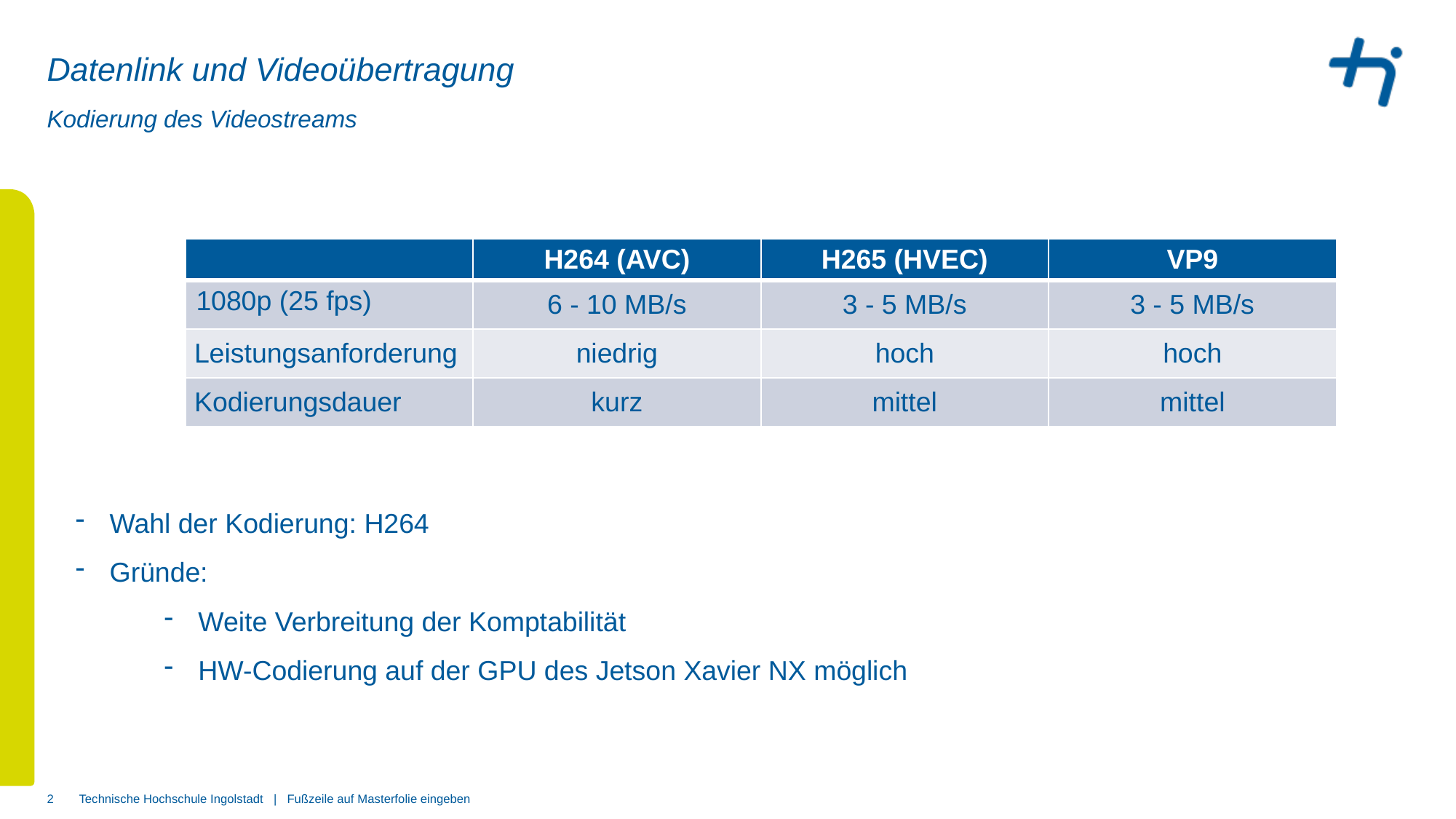

# Datenlink und Videoübertragung
Kodierung des Videostreams
|  | H264 (AVC) | H265 (HVEC) | VP9 |
| --- | --- | --- | --- |
| 1080p (25 fps) | 6 - 10 MB/s | 3 - 5 MB/s | 3 - 5 MB/s |
| Leistungsanforderung | niedrig | hoch | hoch |
| Kodierungsdauer | kurz | mittel | mittel |
Wahl der Kodierung: H264
Gründe:
Weite Verbreitung der Komptabilität
HW-Codierung auf der GPU des Jetson Xavier NX möglich
2